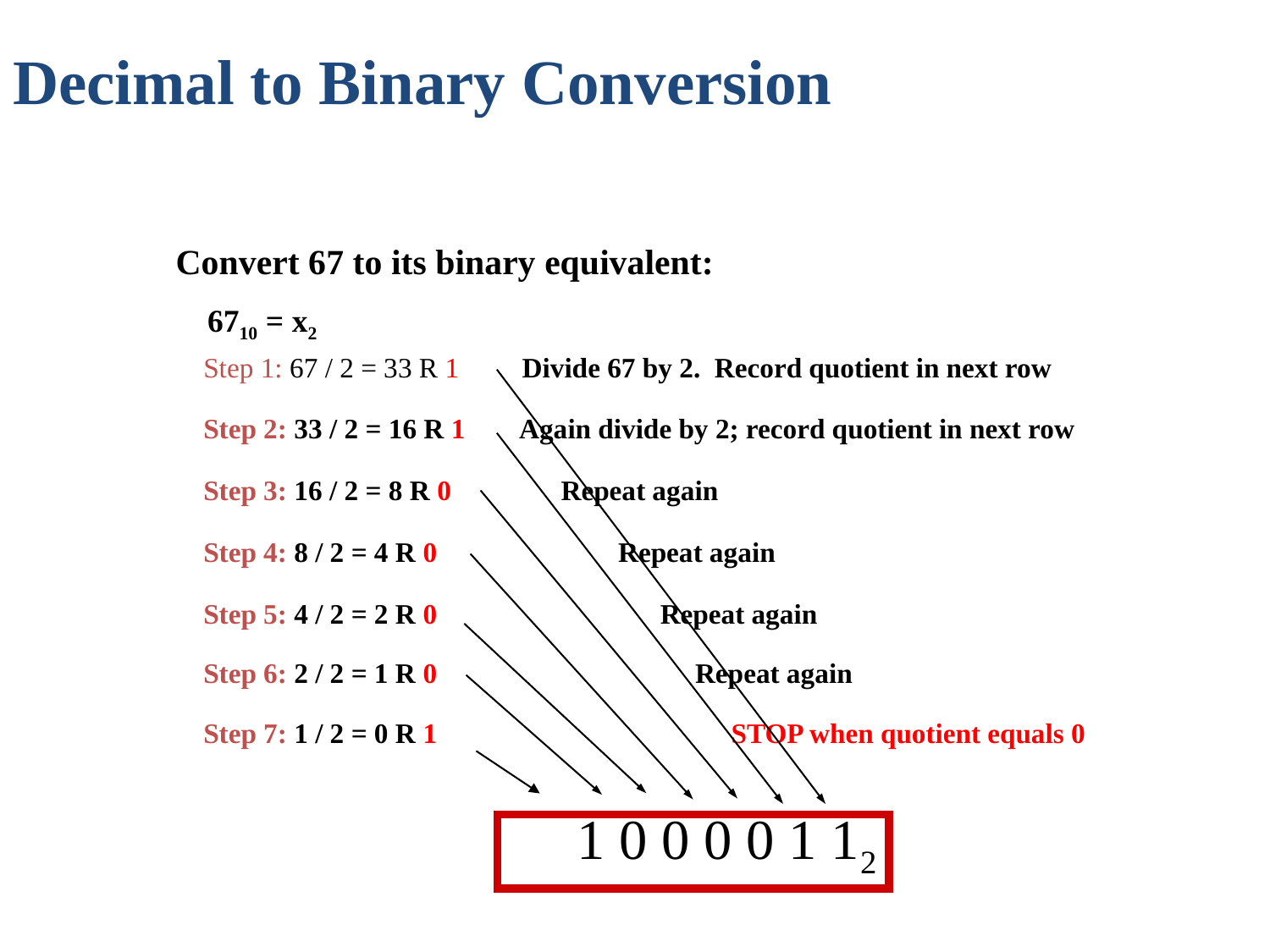

# Decimal to Binary Conversion
Convert 67 to its binary equivalent:
   6710 = x2
    Step 1: 67 / 2 = 33 R 1         Divide 67 by 2.  Record quotient in next row

    Step 2: 33 / 2 = 16 R 1	      Again divide by 2; record quotient in next row

    Step 3: 16 / 2 = 8 R 0	            Repeat again

    Step 4: 8 / 2 = 4 R 0		  Repeat again

    Step 5: 4 / 2 = 2 R 0		        Repeat again

    Step 6: 2 / 2 = 1 R 0		             Repeat again

    Step 7: 1 / 2 = 0 R 1			STOP when quotient equals 0
			       1 0 0 0 0 1 12